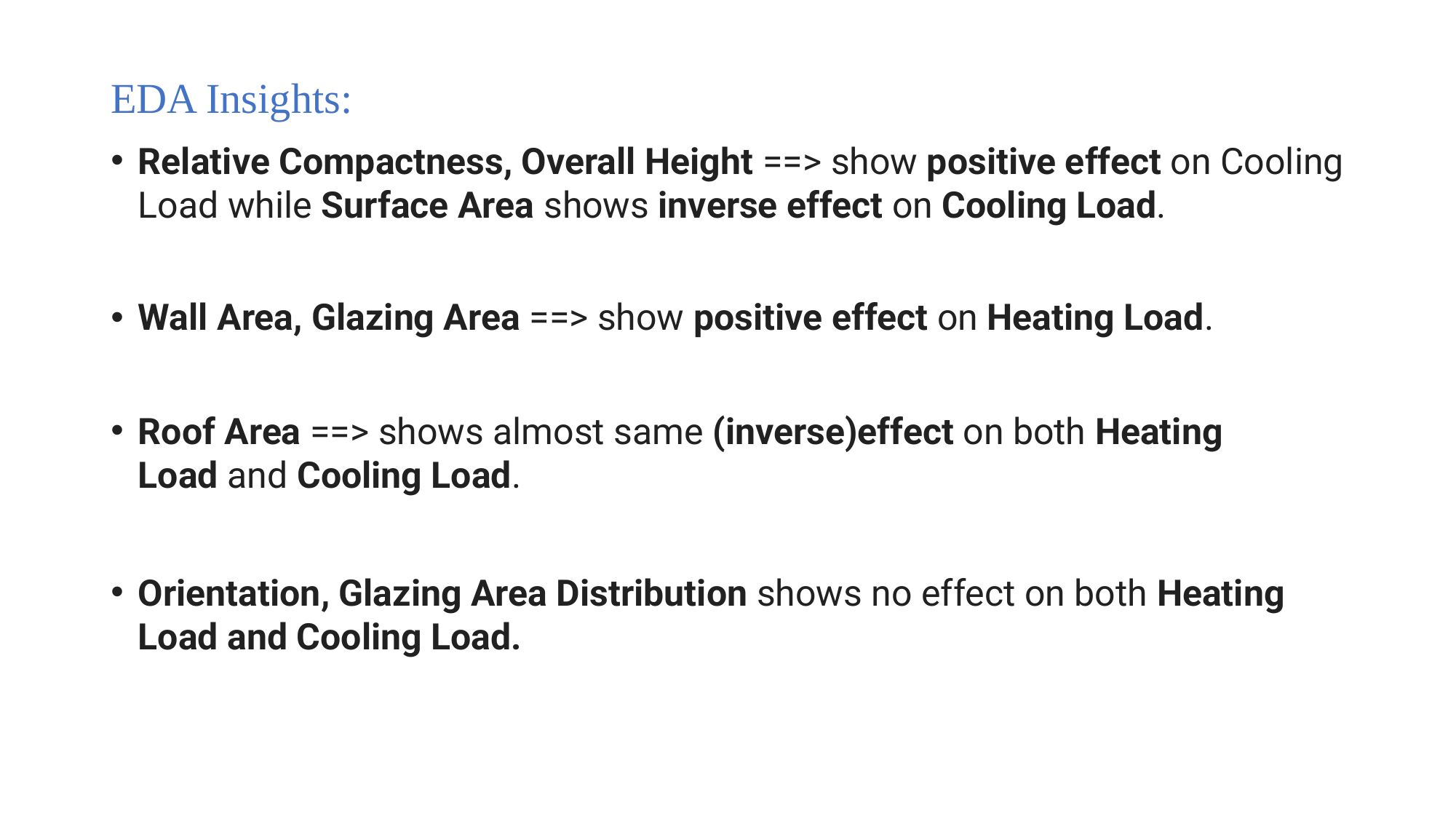

EDA Insights:
Relative Compactness, Overall Height ==> show positive effect on Cooling Load while Surface Area shows inverse effect on Cooling Load.

Wall Area, Glazing Area ==> show positive effect on Heating Load.

Roof Area ==> shows almost same (inverse)effect on both Heating Load and Cooling Load.

Orientation, Glazing Area Distribution shows no effect on both Heating Load and Cooling Load.